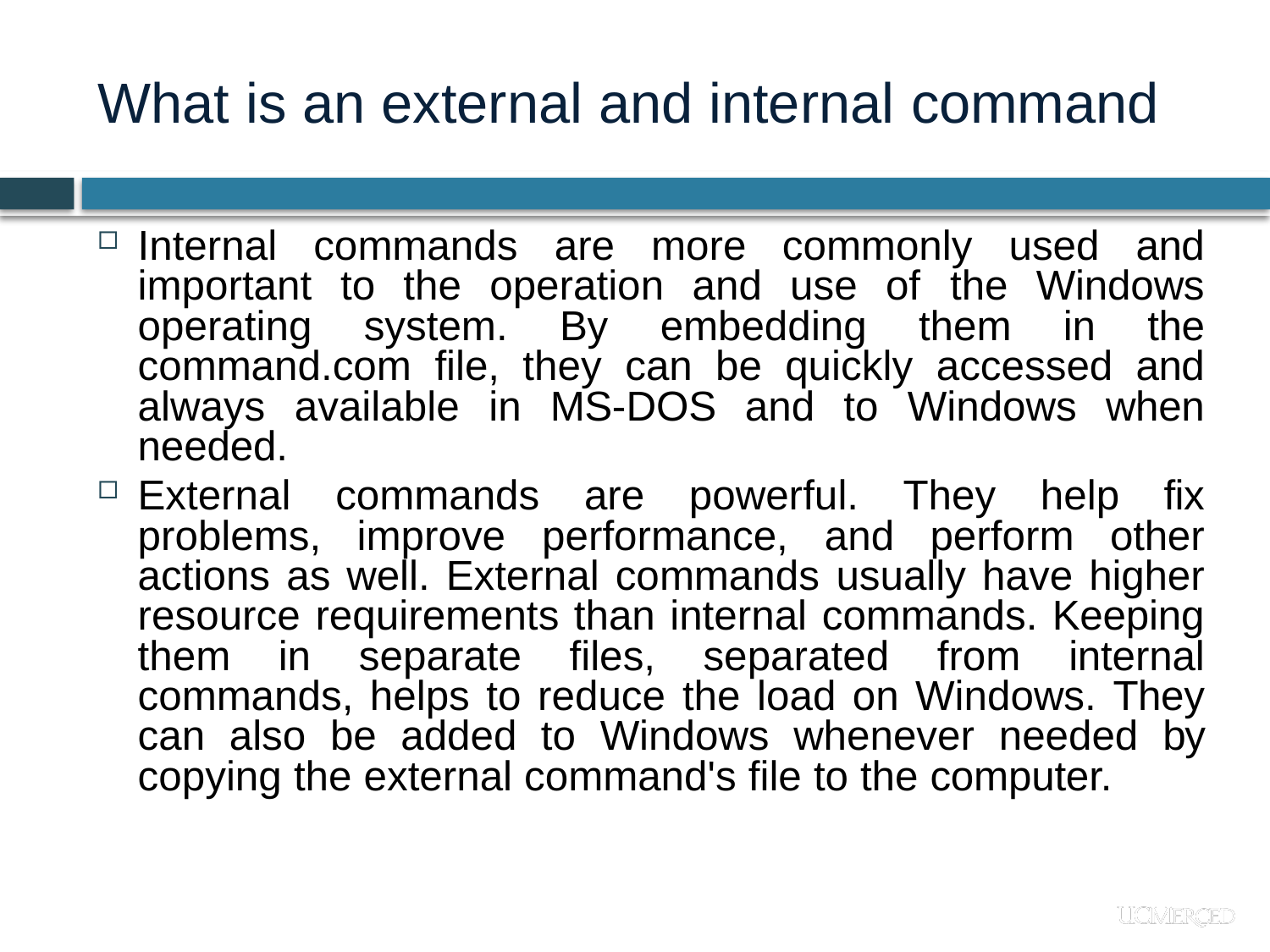

# What is an external and internal command
Internal  commands  are  more  commonly  used  and important to the operation and use of the Windows operating  system.  By  embedding  them  in  the command.com file, they can be quickly accessed and always available in MS-DOS and to Windows when needed.
External  commands  are  powerful.  They  help  fix problems,  improve  performance,  and  perform  other actions as well. External commands usually have higher resource requirements than internal commands. Keeping them  in  separate  files,  separated  from  internal commands, helps to reduce the load on Windows. They can also be added to Windows whenever needed by copying the external command's file to the computer.